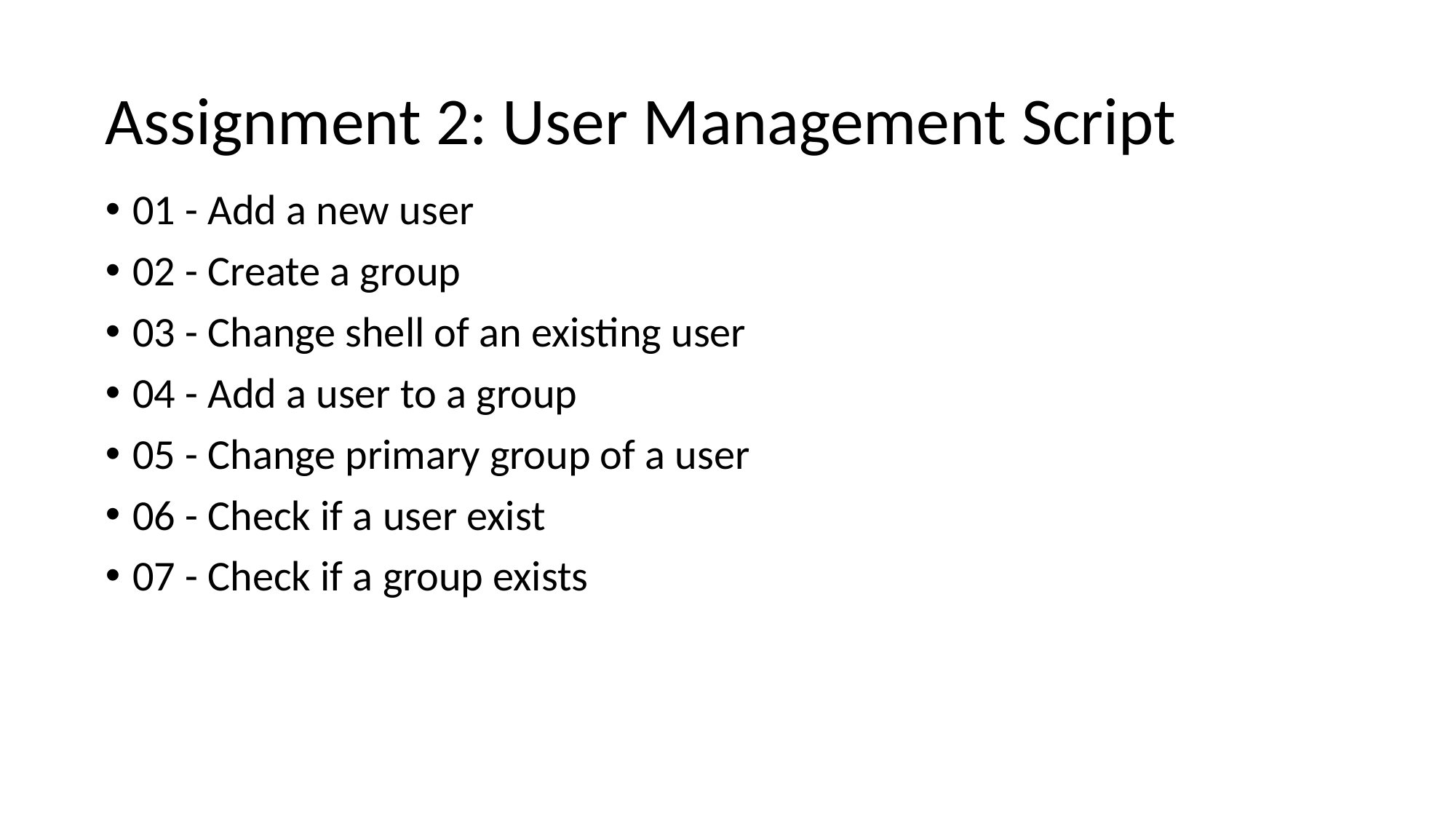

# Assignment 2: User Management Script
01 - Add a new user
02 - Create a group
03 - Change shell of an existing user
04 - Add a user to a group
05 - Change primary group of a user
06 - Check if a user exist
07 - Check if a group exists